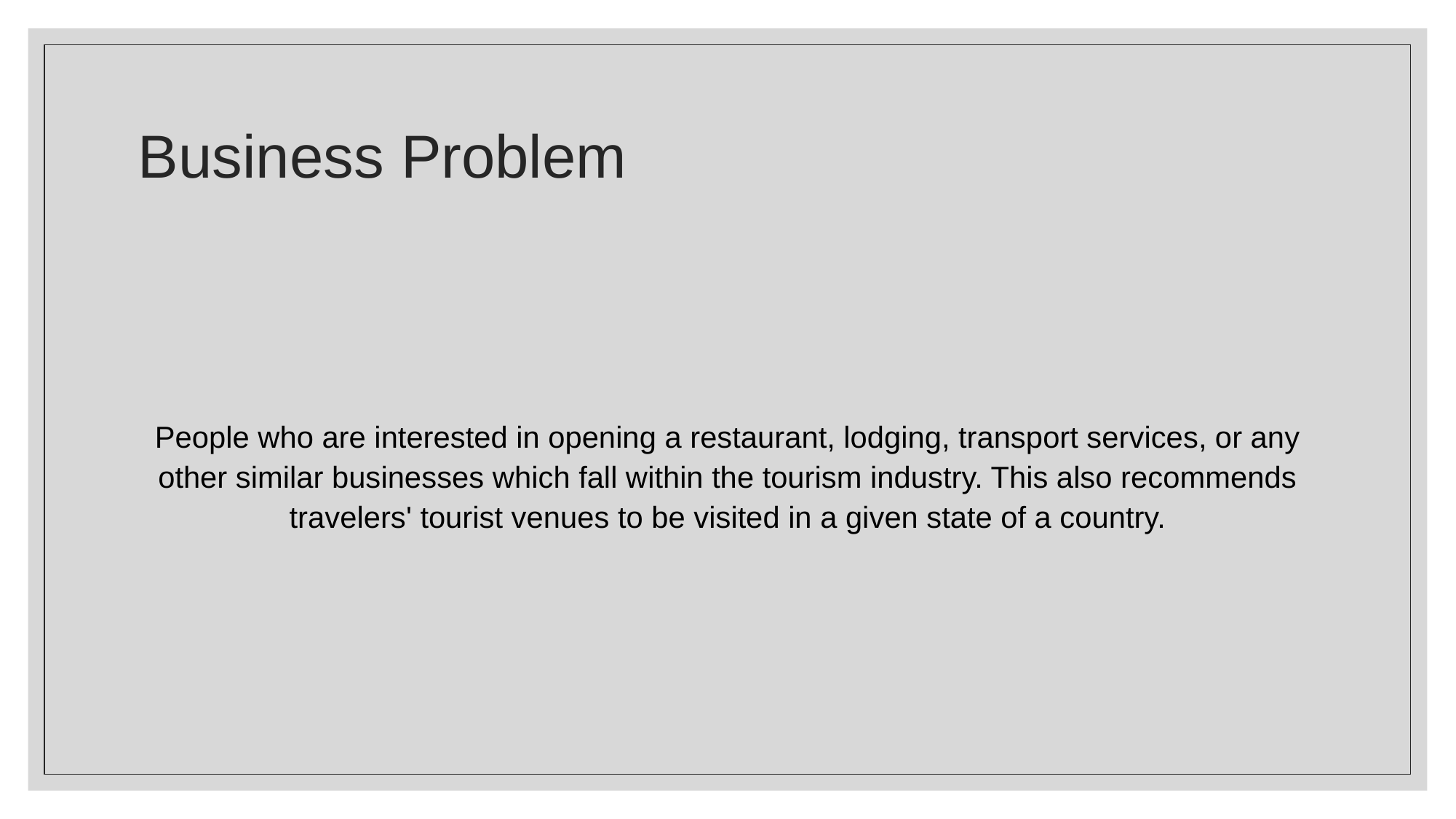

# Business Problem

People who are interested in opening a restaurant, lodging, transport services, or any other similar businesses which fall within the tourism industry. This also recommends travelers' tourist venues to be visited in a given state of a country.